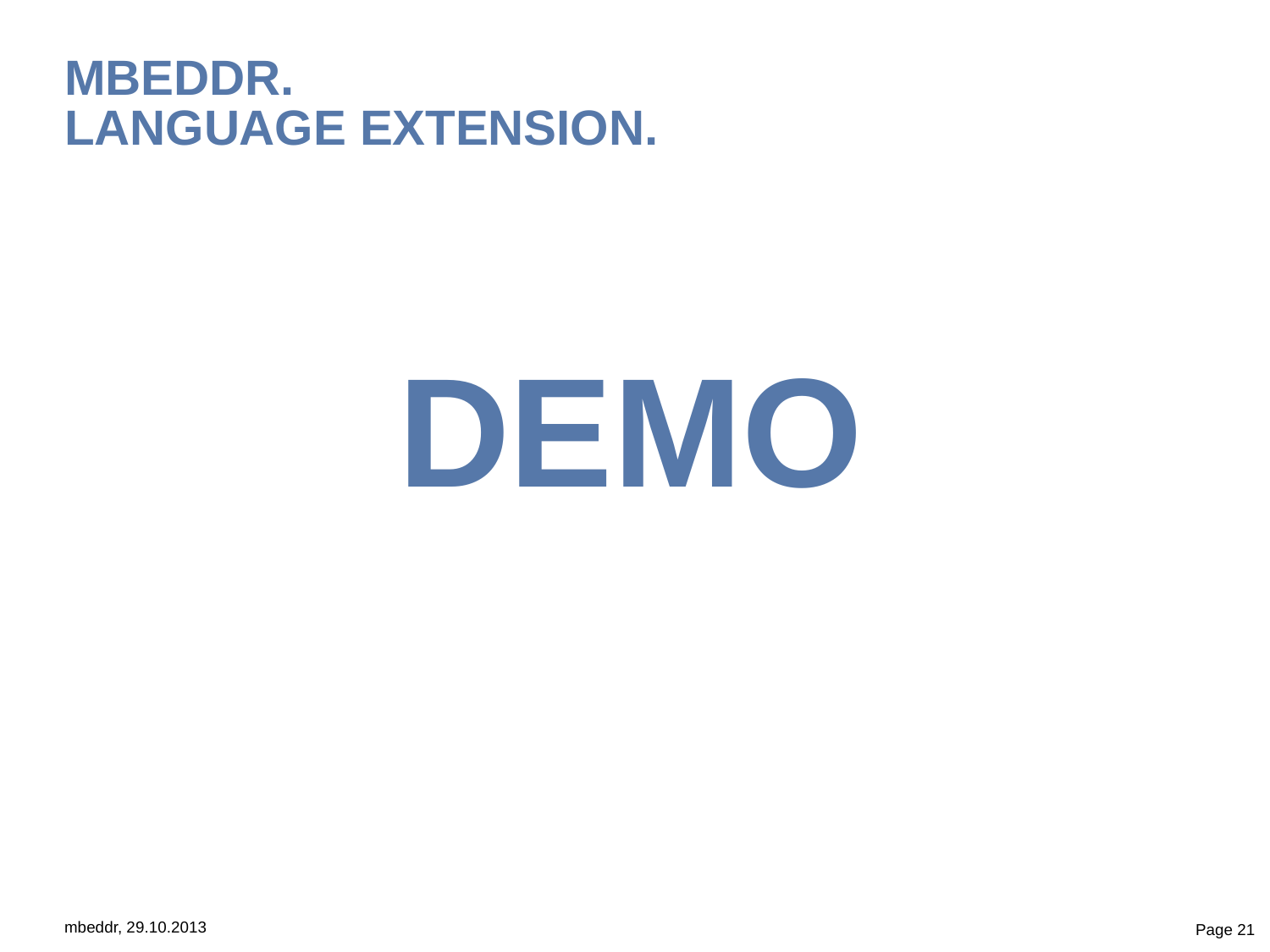

Mbeddr.
Language Extension.

DEMO
mbeddr, 29.10.2013
Page 21